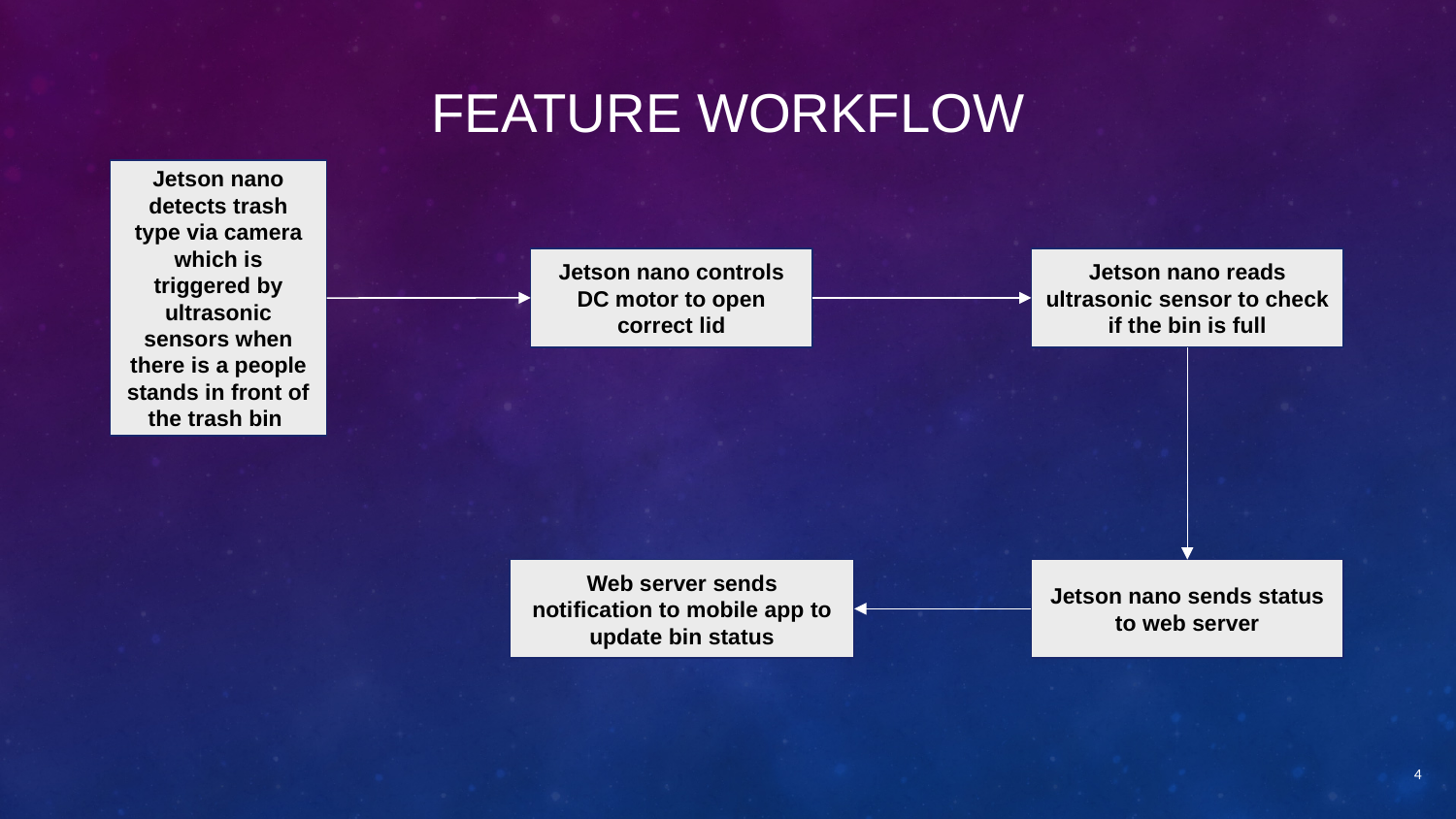

# Feature workflow
Jetson nano detects trash type via camera which is triggered by ultrasonic sensors when there is a people stands in front of the trash bin
Jetson nano controls DC motor to open correct lid
Jetson nano reads ultrasonic sensor to check if the bin is full
Web server sends notification to mobile app to update bin status
Jetson nano sends status to web server
4